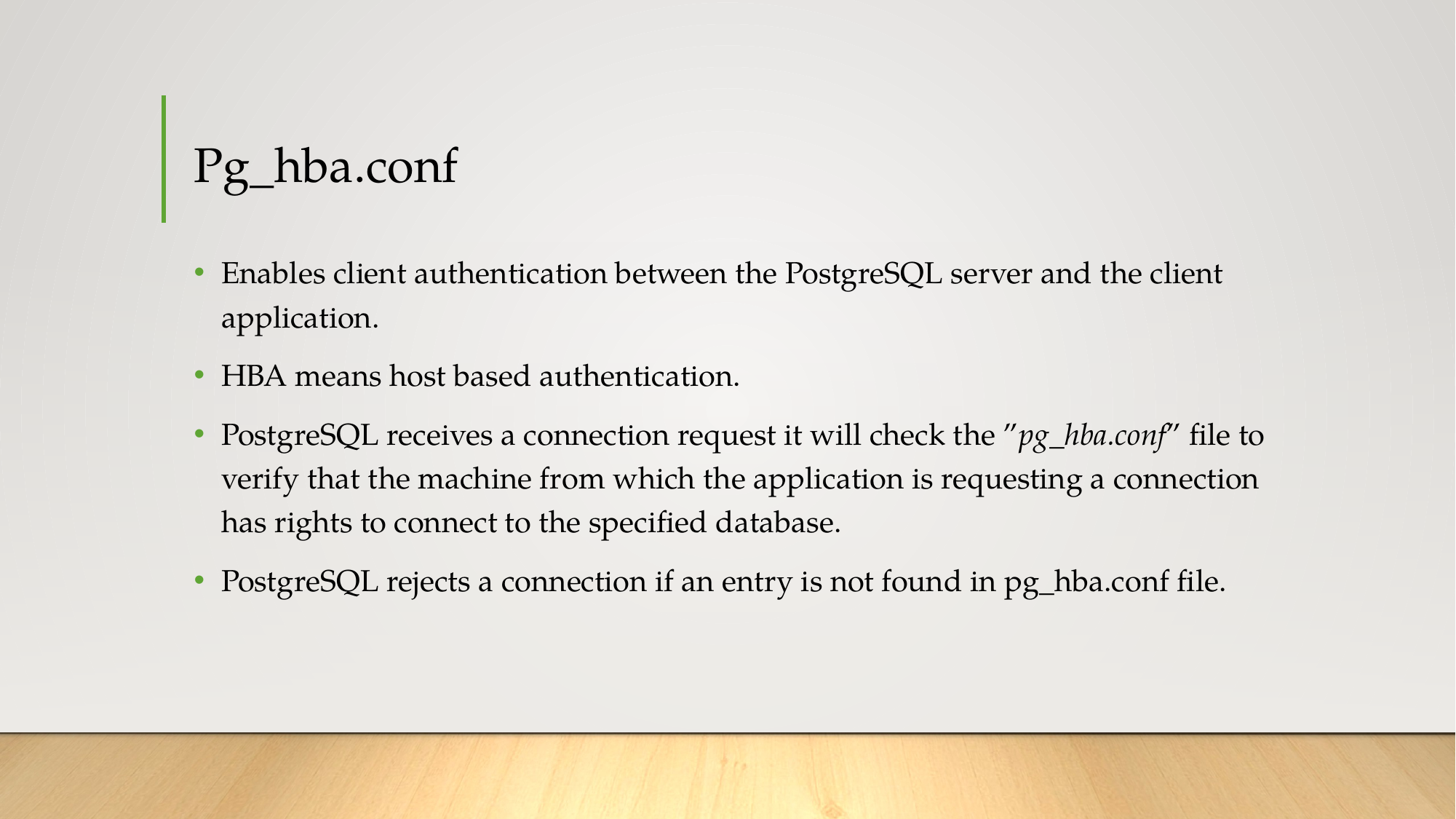

# Pg_hba.conf
Enables client authentication between the PostgreSQL server and the client application.
HBA means host based authentication.
PostgreSQL receives a connection request it will check the ”pg_hba.conf” file to verify that the machine from which the application is requesting a connection has rights to connect to the specified database.
PostgreSQL rejects a connection if an entry is not found in pg_hba.conf file.